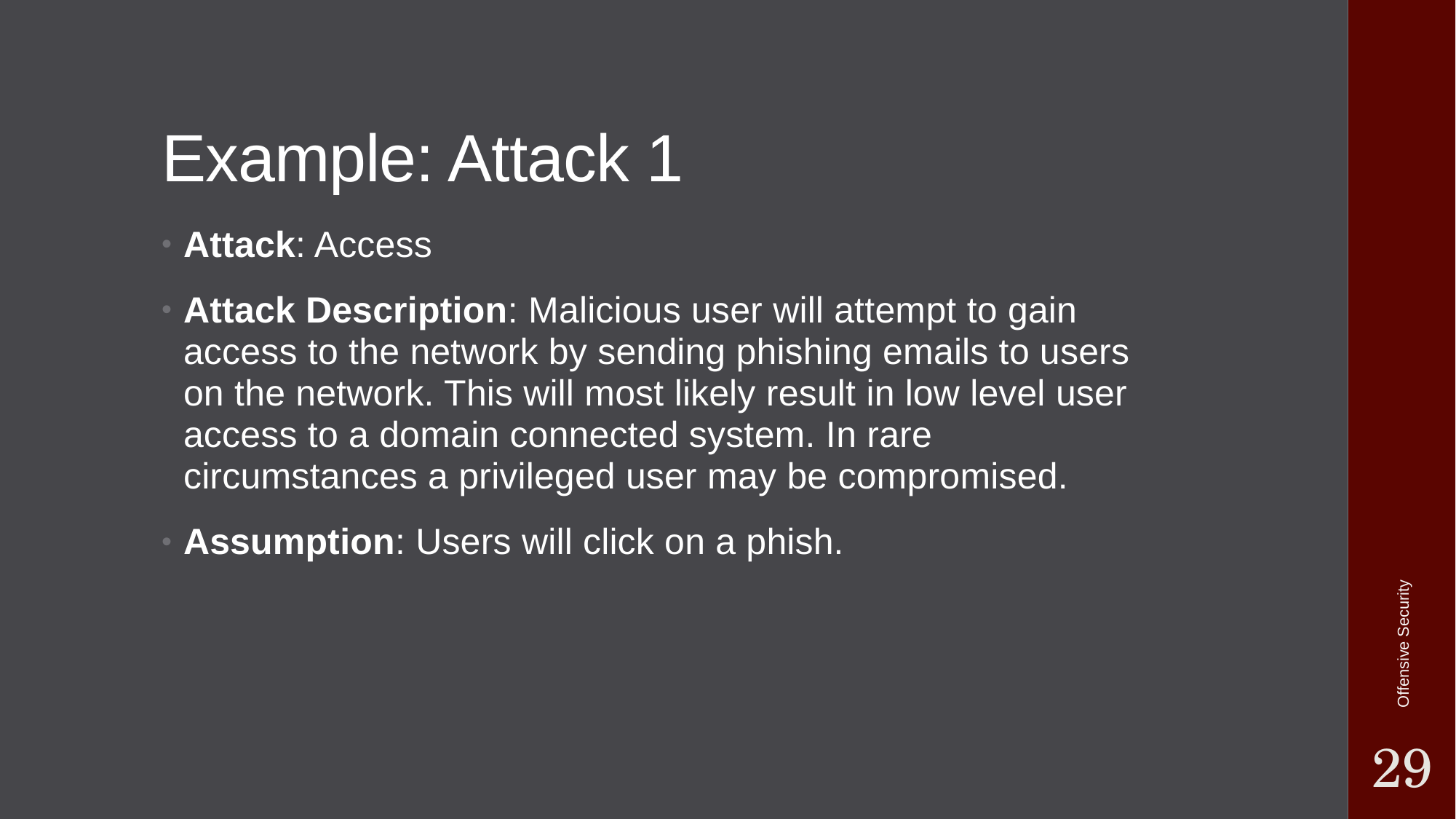

# Example: Attack 1
Attack: Access
Attack Description: Malicious user will attempt to gain access to the network by sending phishing emails to users on the network. This will most likely result in low level user access to a domain connected system. In rare circumstances a privileged user may be compromised.
Assumption: Users will click on a phish.

Offensive Security
29